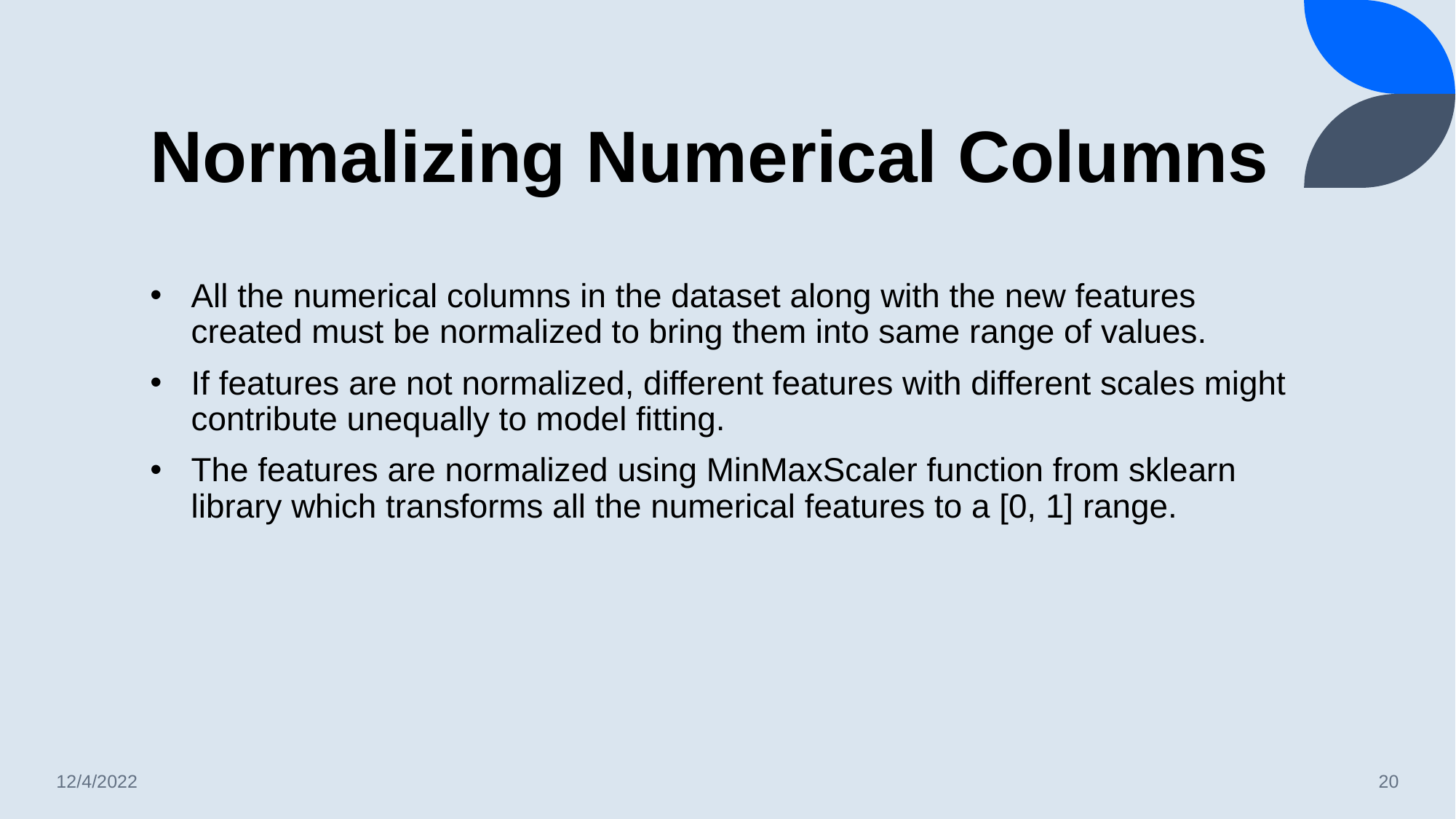

# Normalizing Numerical Columns
All the numerical columns in the dataset along with the new features created must be normalized to bring them into same range of values.
If features are not normalized, different features with different scales might contribute unequally to model fitting.
The features are normalized using MinMaxScaler function from sklearn library which transforms all the numerical features to a [0, 1] range.

12/4/2022
20